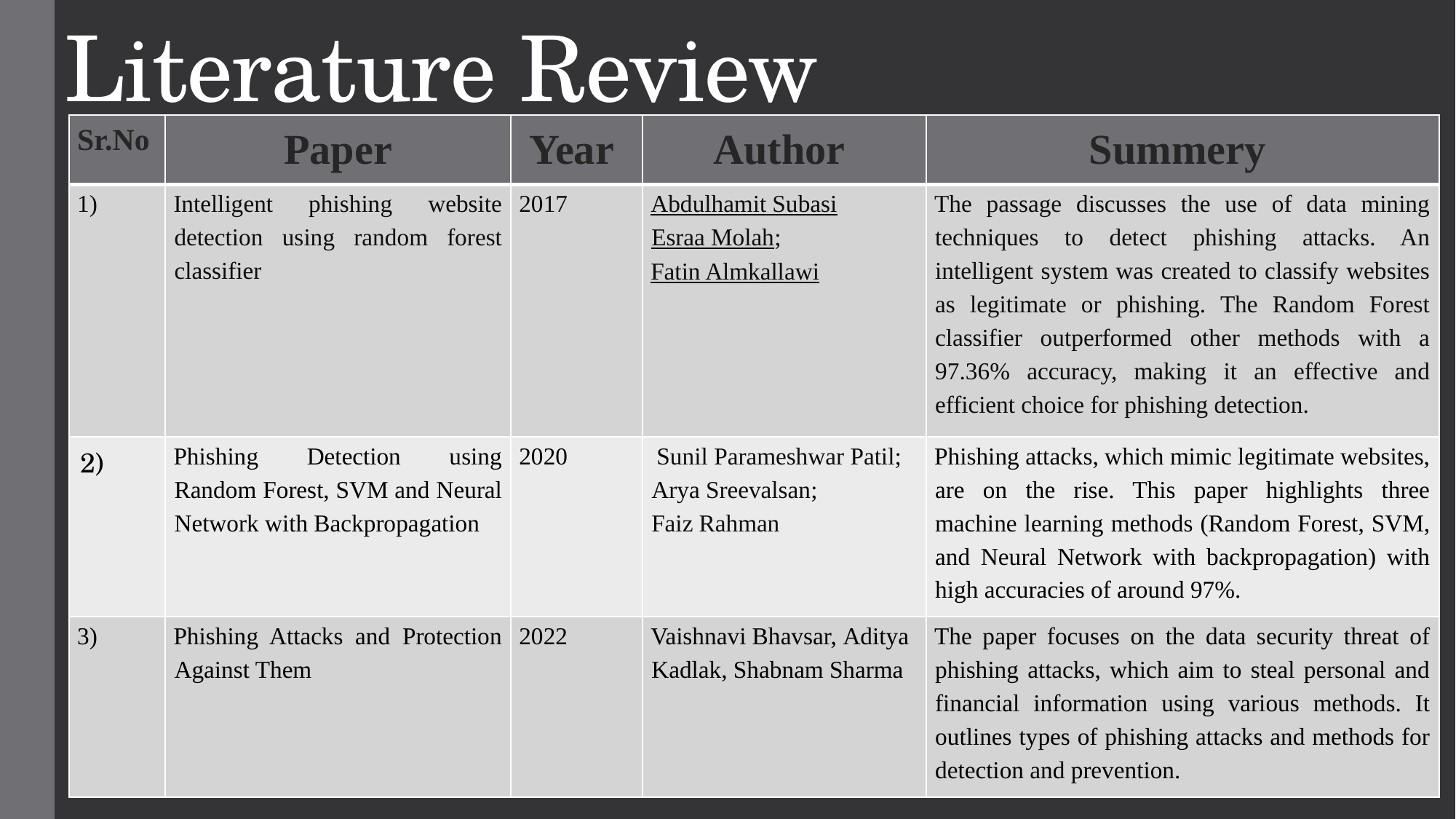

# Literature Review

| Sr.No | Paper | Year | Author | Summery |
| --- | --- | --- | --- | --- |
| 1) | Intelligent phishing website detection using random forest classifier | 2017 | Abdulhamit Subasi Esraa Molah;  Fatin Almkallawi | The passage discusses the use of data mining techniques to detect phishing attacks. An intelligent system was created to classify websites as legitimate or phishing. The Random Forest classifier outperformed other methods with a 97.36% accuracy, making it an effective and efficient choice for phishing detection. |
| 2) | Phishing Detection using Random Forest, SVM and Neural Network with Backpropagation | 2020 | Sunil Parameshwar Patil; Arya Sreevalsan; Faiz Rahman | Phishing attacks, which mimic legitimate websites, are on the rise. This paper highlights three machine learning methods (Random Forest, SVM, and Neural Network with backpropagation) with high accuracies of around 97%. |
| 3) | Phishing Attacks and Protection Against Them | 2022 | Vaishnavi Bhavsar, Aditya Kadlak, Shabnam Sharma | The paper focuses on the data security threat of phishing attacks, which aim to steal personal and financial information using various methods. It outlines types of phishing attacks and methods for detection and prevention. |